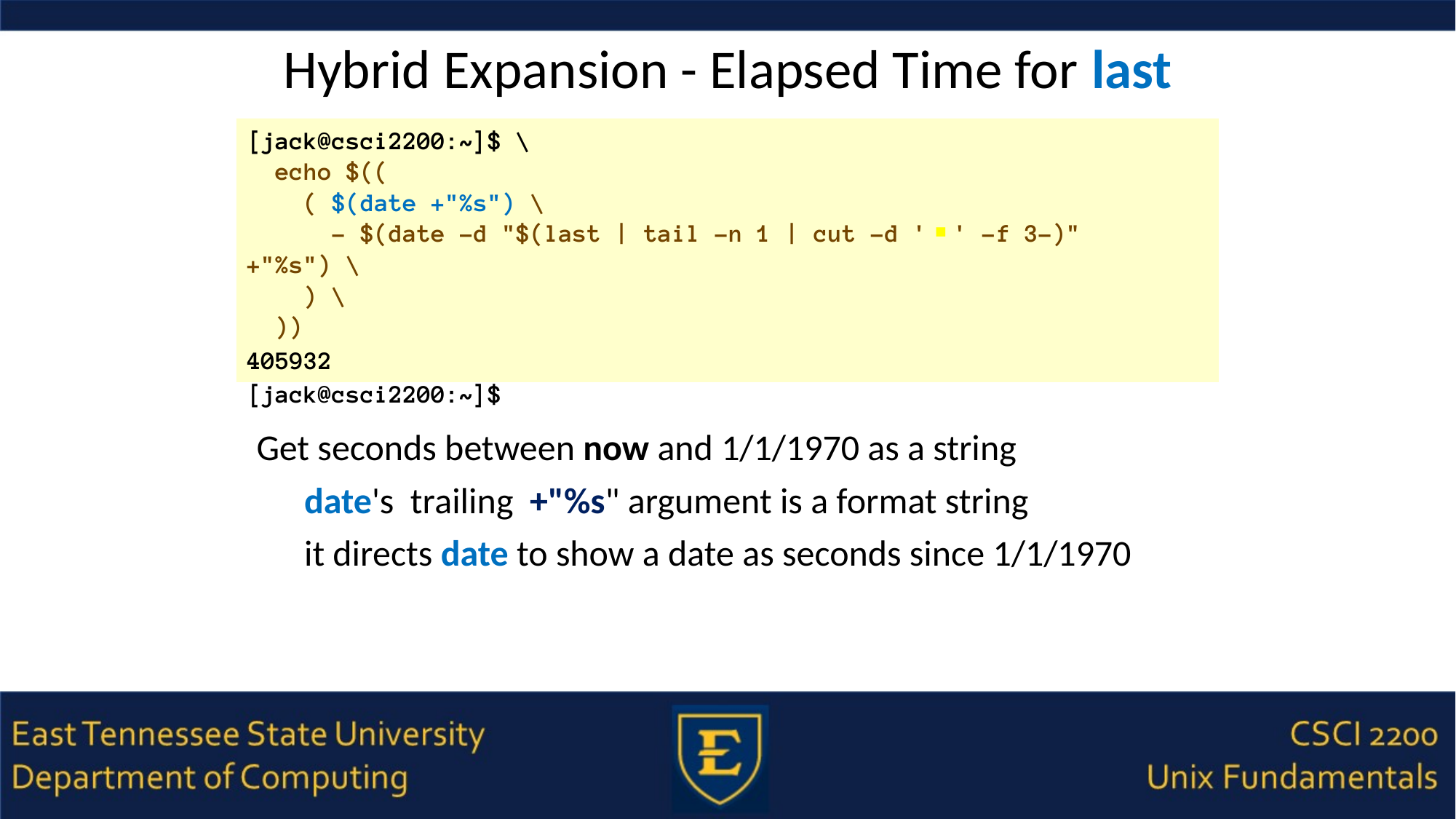

# Hybrid Expansion - Elapsed Time for last
[jack@csci2200:~]$ \
  echo $((
    ( $(date +"%s") \
      - $(date -d "$(last | tail -n 1 | cut -d '￭' -f 3-)" +"%s") \
    ) \
  ))
405932
[jack@csci2200:~]$
Get seconds between now and 1/1/1970 as a string
date's  trailing  +"%s" argument is a format string
it directs date to show a date as seconds since 1/1/1970